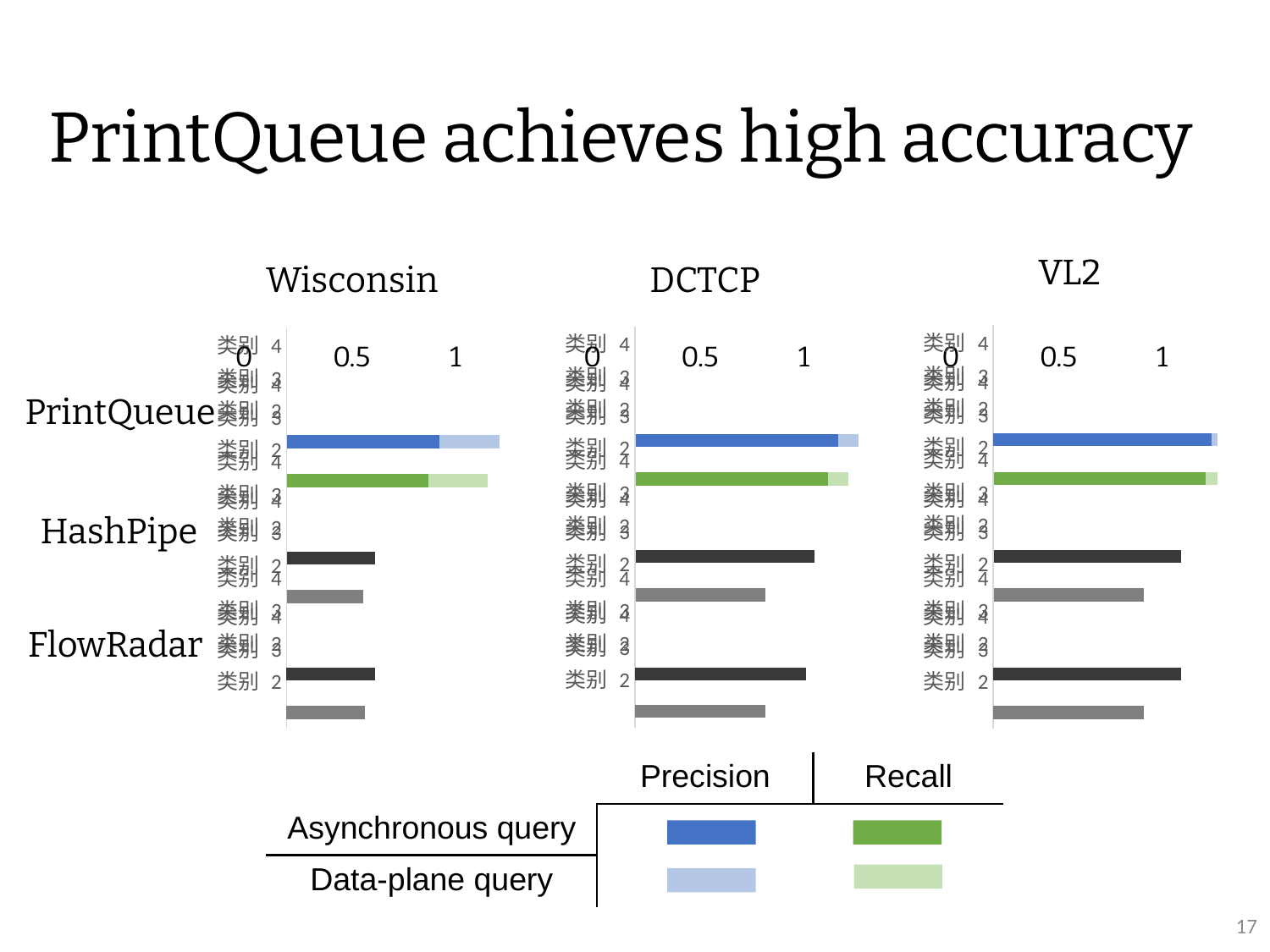

# PrintQueue achieves high accuracy
VL2
Wisconsin
DCTCP

[unsupported chart]

[unsupported chart]

[unsupported chart]

0              0.5              1
0              0.5              1
0              0.5              1

[unsupported chart]

[unsupported chart]

[unsupported chart]

PrintQueue

[unsupported chart]

[unsupported chart]

[unsupported chart]

[unsupported chart]

[unsupported chart]

[unsupported chart]

HashPipe

[unsupported chart]

[unsupported chart]

[unsupported chart]

[unsupported chart]

[unsupported chart]

[unsupported chart]

FlowRadar
|  | Precision | Recall |
| --- | --- | --- |
| Asynchronous query |  |  |
| Data-plane query |  |  |

17